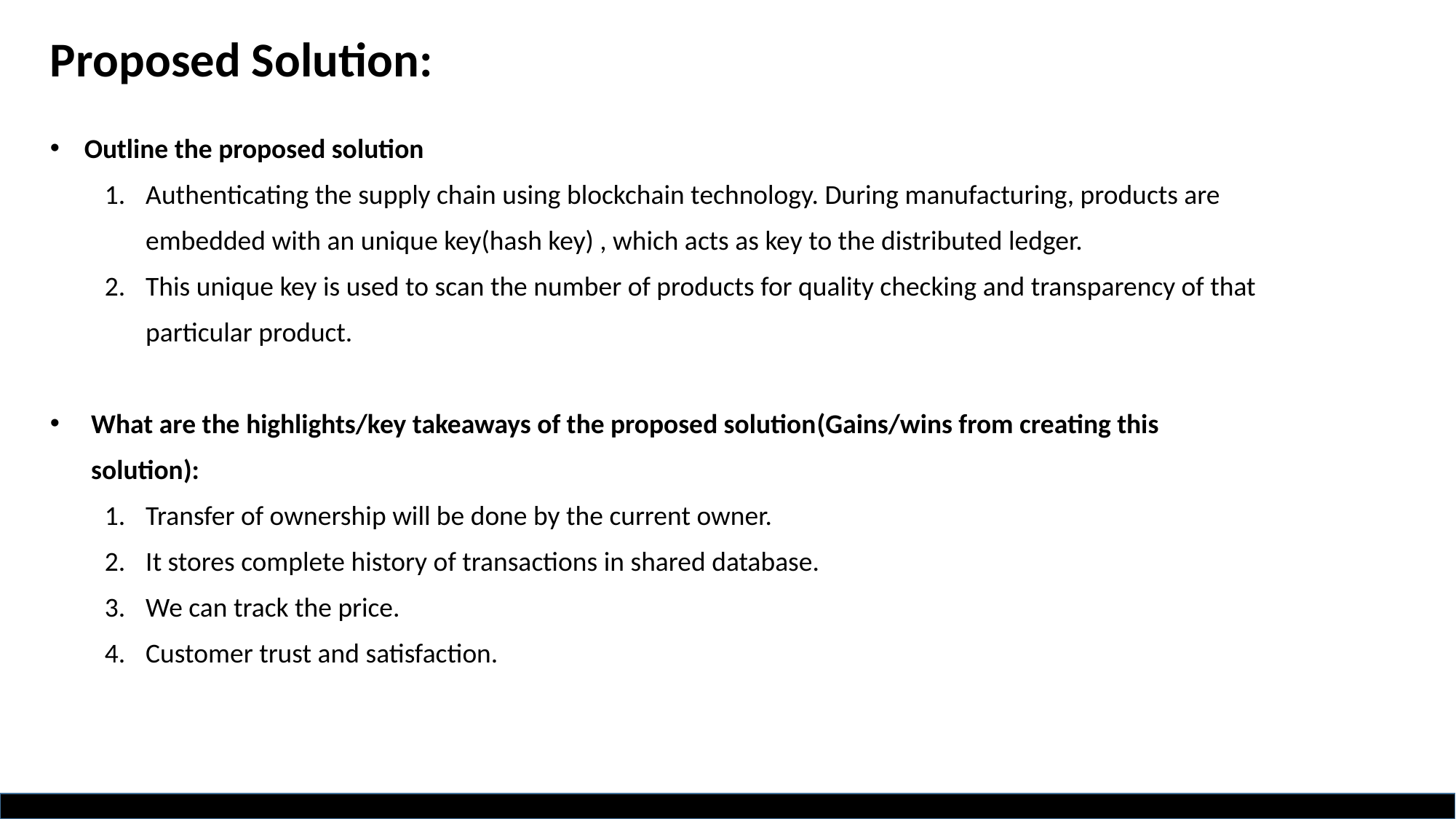

# Proposed Solution:

Outline the proposed solution
Authenticating the supply chain using blockchain technology. During manufacturing, products are embedded with an unique key(hash key) , which acts as key to the distributed ledger.
This unique key is used to scan the number of products for quality checking and transparency of that particular product.

What are the highlights/key takeaways of the proposed solution(Gains/wins from creating this solution):
Transfer of ownership will be done by the current owner.
It stores complete history of transactions in shared database.
We can track the price.
Customer trust and satisfaction.